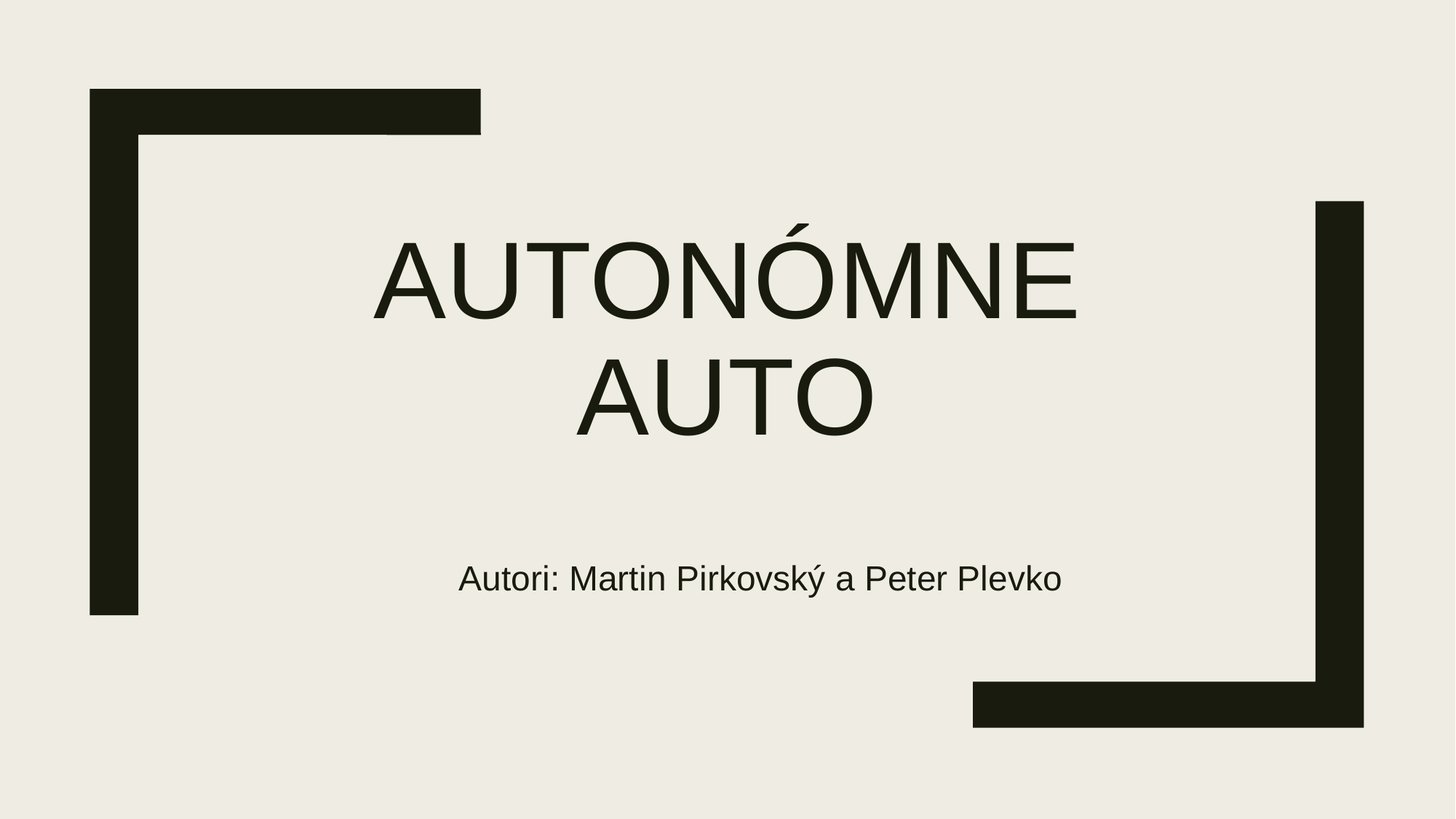

# AUTONÓMNE AUTO
Autori: Martin Pirkovský a Peter Plevko